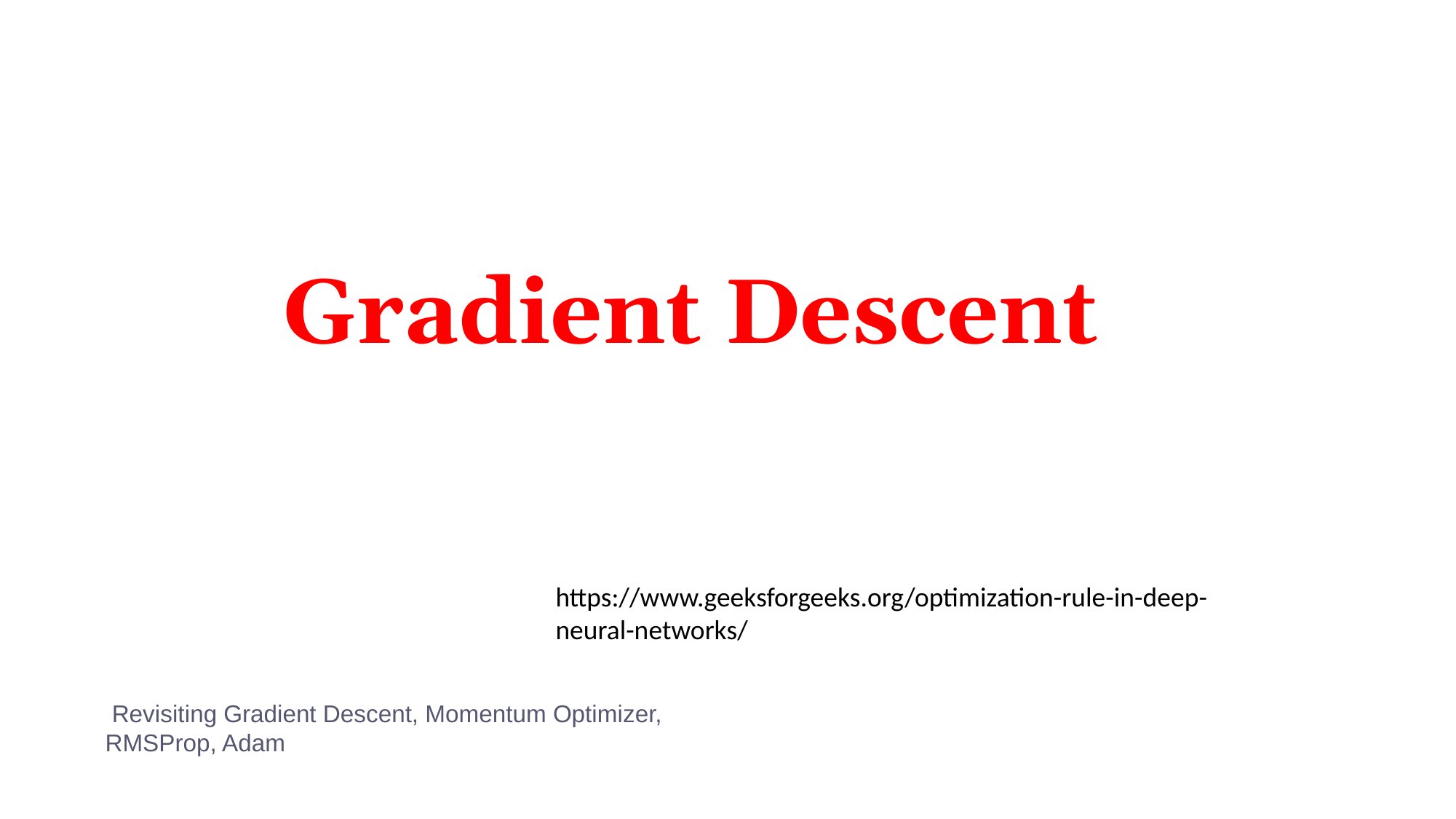

Gradient Descent
https://www.geeksforgeeks.org/optimization-rule-in-deep-neural-networks/
 Revisiting Gradient Descent, Momentum Optimizer, RMSProp, Adam